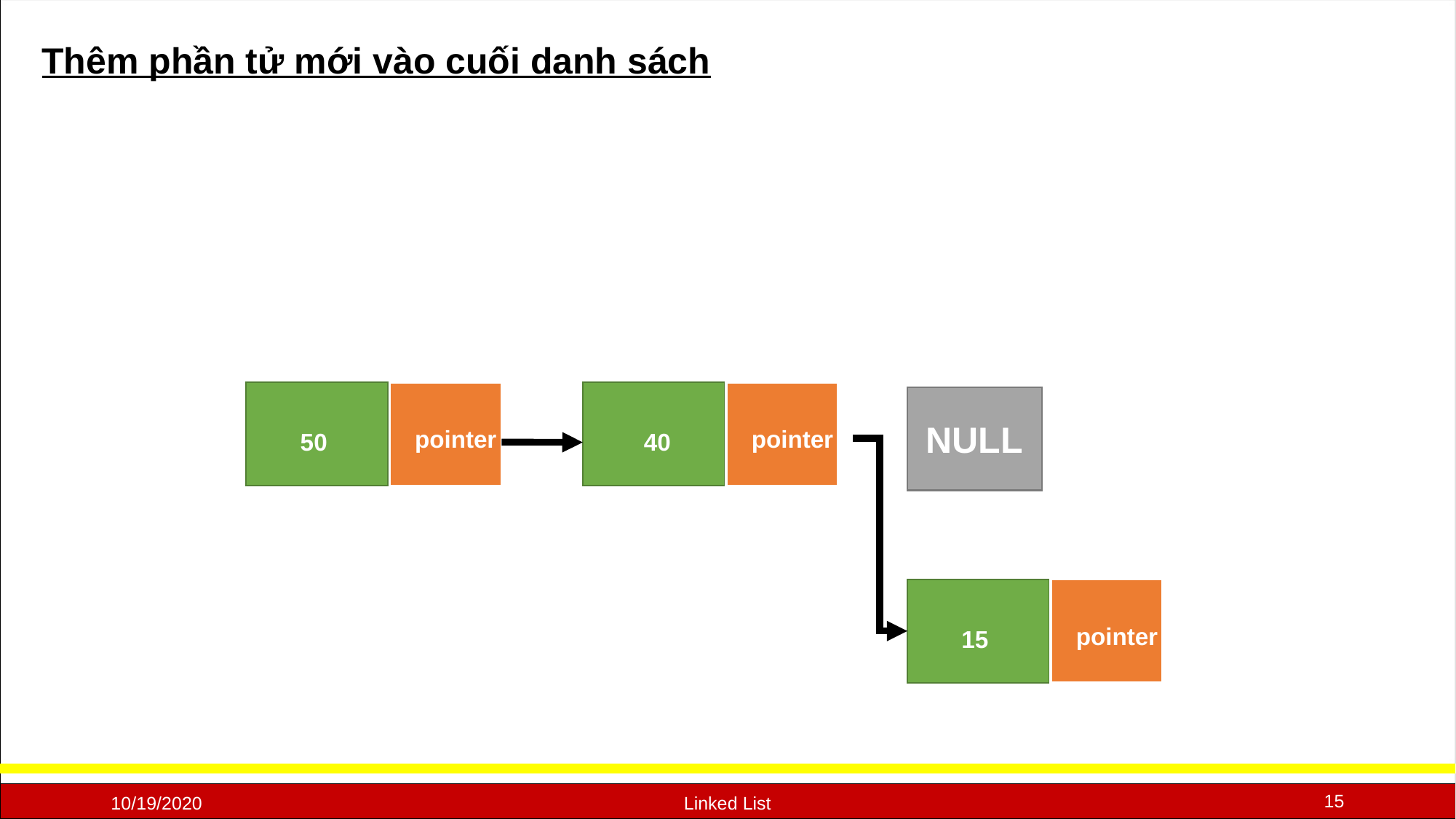

Thêm phần tử mới vào cuối danh sách

pointer
   50

pointer
    40
NULL

pointer
   15
15
10/19/2020
Linked List